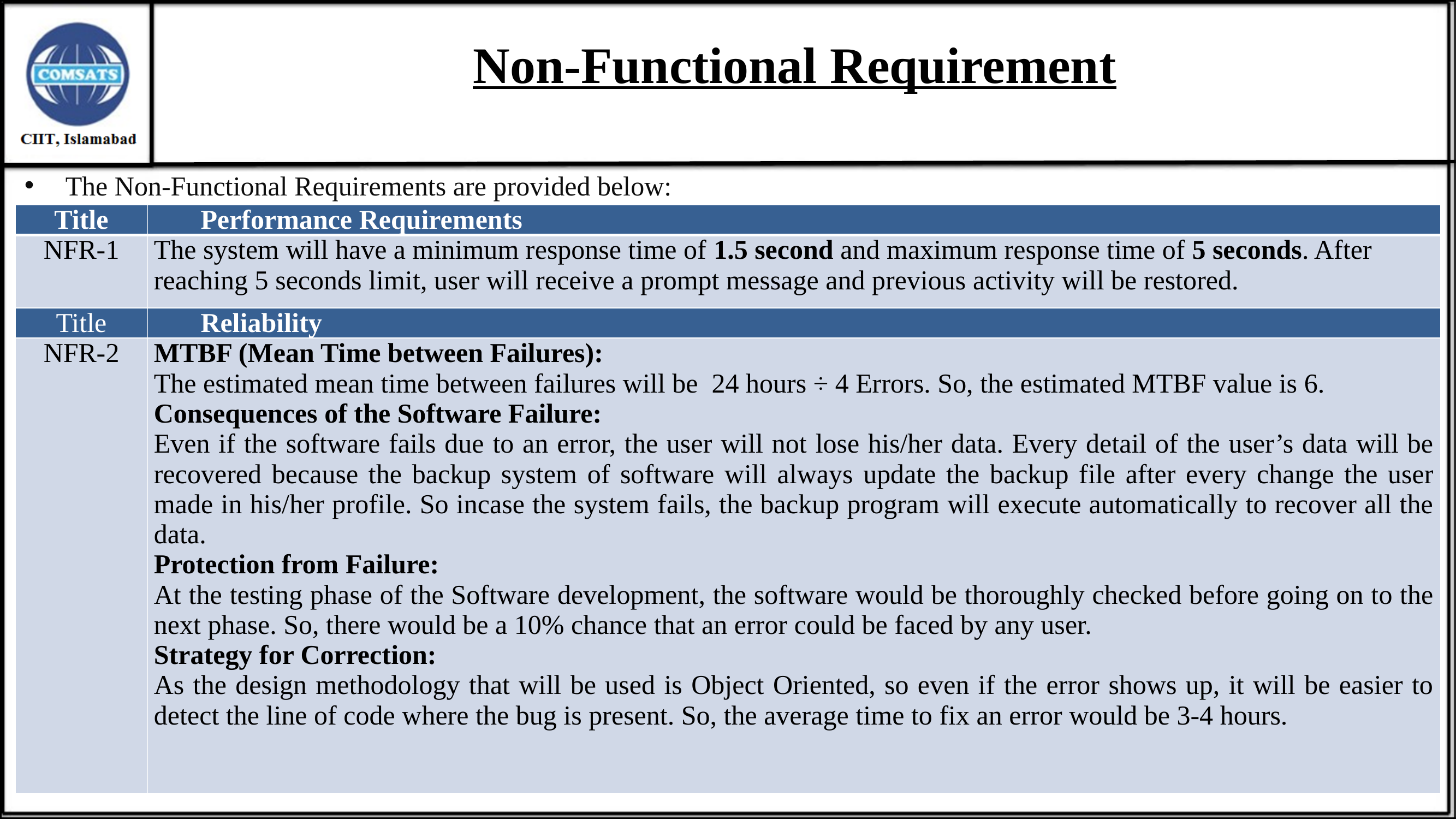

# Non-Functional Requirement
The Non-Functional Requirements are provided below:

| Title | Performance Requirements |
| --- | --- |
| NFR-1 | The system will have a minimum response time of 1.5 second and maximum response time of 5 seconds. After reaching 5 seconds limit, user will receive a prompt message and previous activity will be restored. |
| Title | Reliability |
| NFR-2 | MTBF (Mean Time between Failures): The estimated mean time between failures will be 24 hours ÷ 4 Errors. So, the estimated MTBF value is 6. Consequences of the Software Failure: Even if the software fails due to an error, the user will not lose his/her data. Every detail of the user’s data will be recovered because the backup system of software will always update the backup file after every change the user made in his/her profile. So incase the system fails, the backup program will execute automatically to recover all the data. Protection from Failure: At the testing phase of the Software development, the software would be thoroughly checked before going on to the next phase. So, there would be a 10% chance that an error could be faced by any user. Strategy for Correction: As the design methodology that will be used is Object Oriented, so even if the error shows up, it will be easier to detect the line of code where the bug is present. So, the average time to fix an error would be 3-4 hours. |